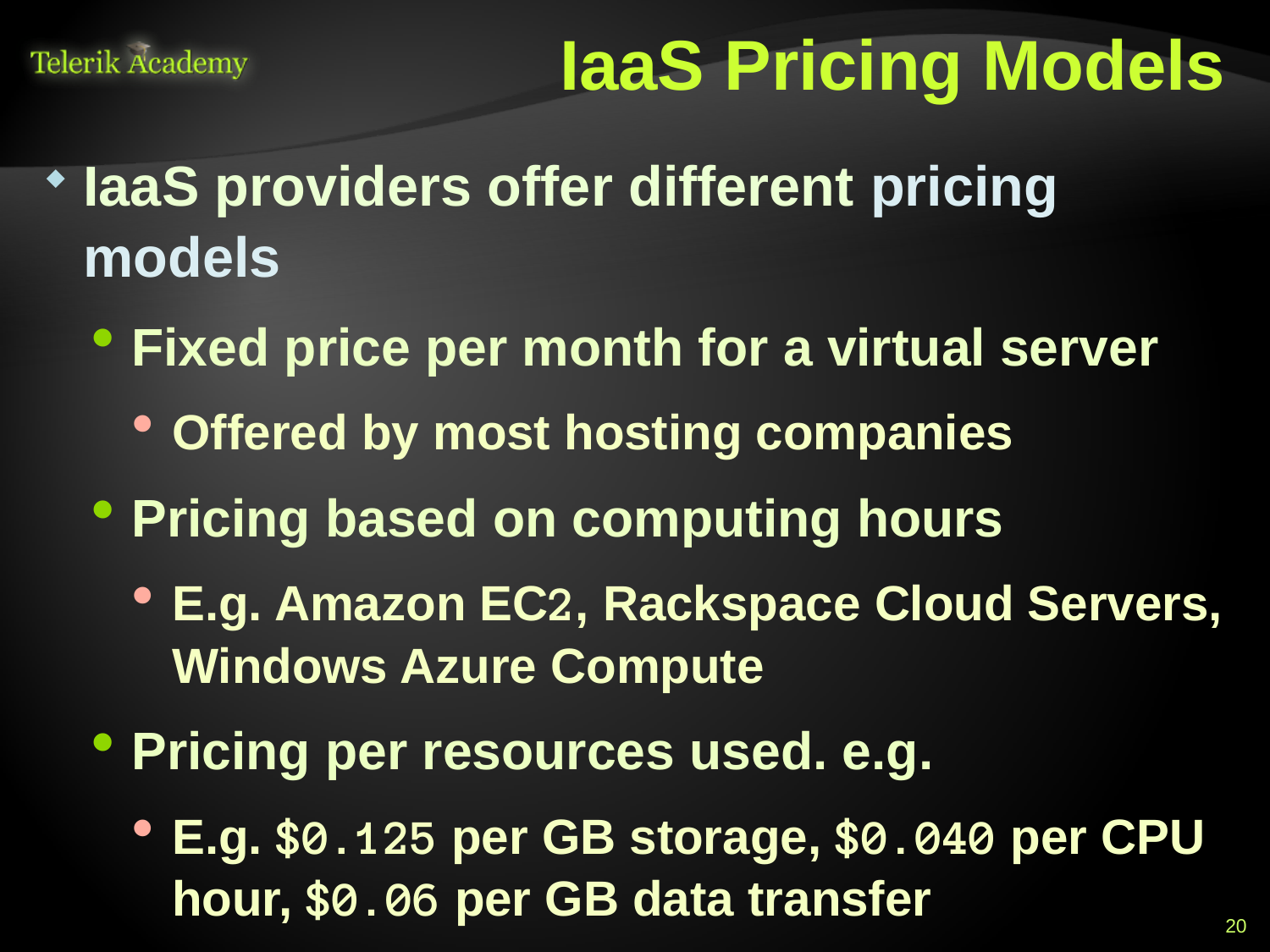

# IaaS Pricing Models
IaaS providers offer different pricing models
Fixed price per month for a virtual server
Offered by most hosting companies
Pricing based on computing hours
E.g. Amazon EC2, Rackspace Cloud Servers, Windows Azure Compute
Pricing per resources used. e.g.
E.g. $0.125 per GB storage, $0.040 per CPU hour, $0.06 per GB data transfer
20